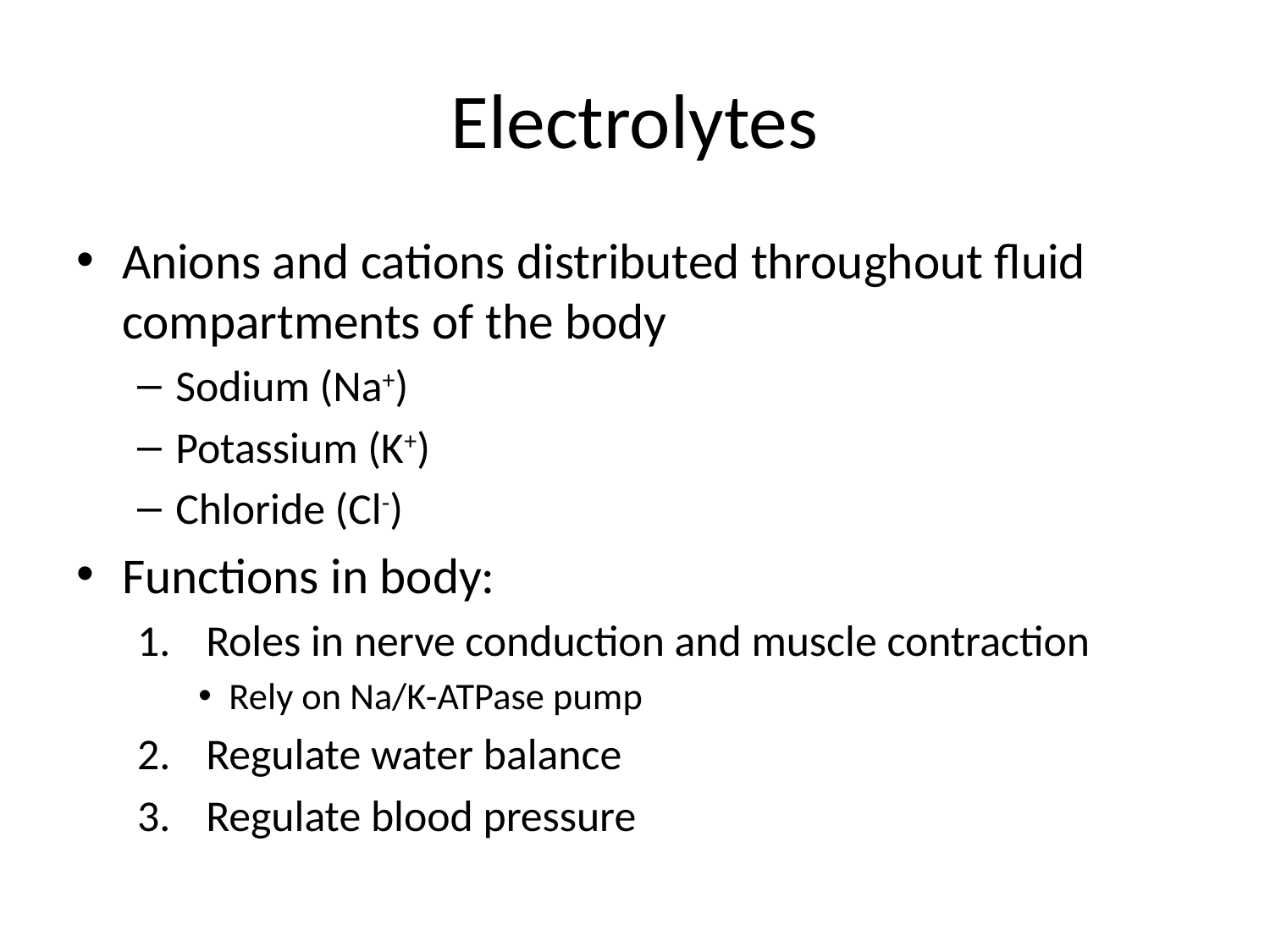

# Electrolytes
Anions and cations distributed throughout fluid compartments of the body
Sodium (Na+)
Potassium (K+)
Chloride (Cl-)
Functions in body:
Roles in nerve conduction and muscle contraction
Rely on Na/K-ATPase pump
Regulate water balance
Regulate blood pressure